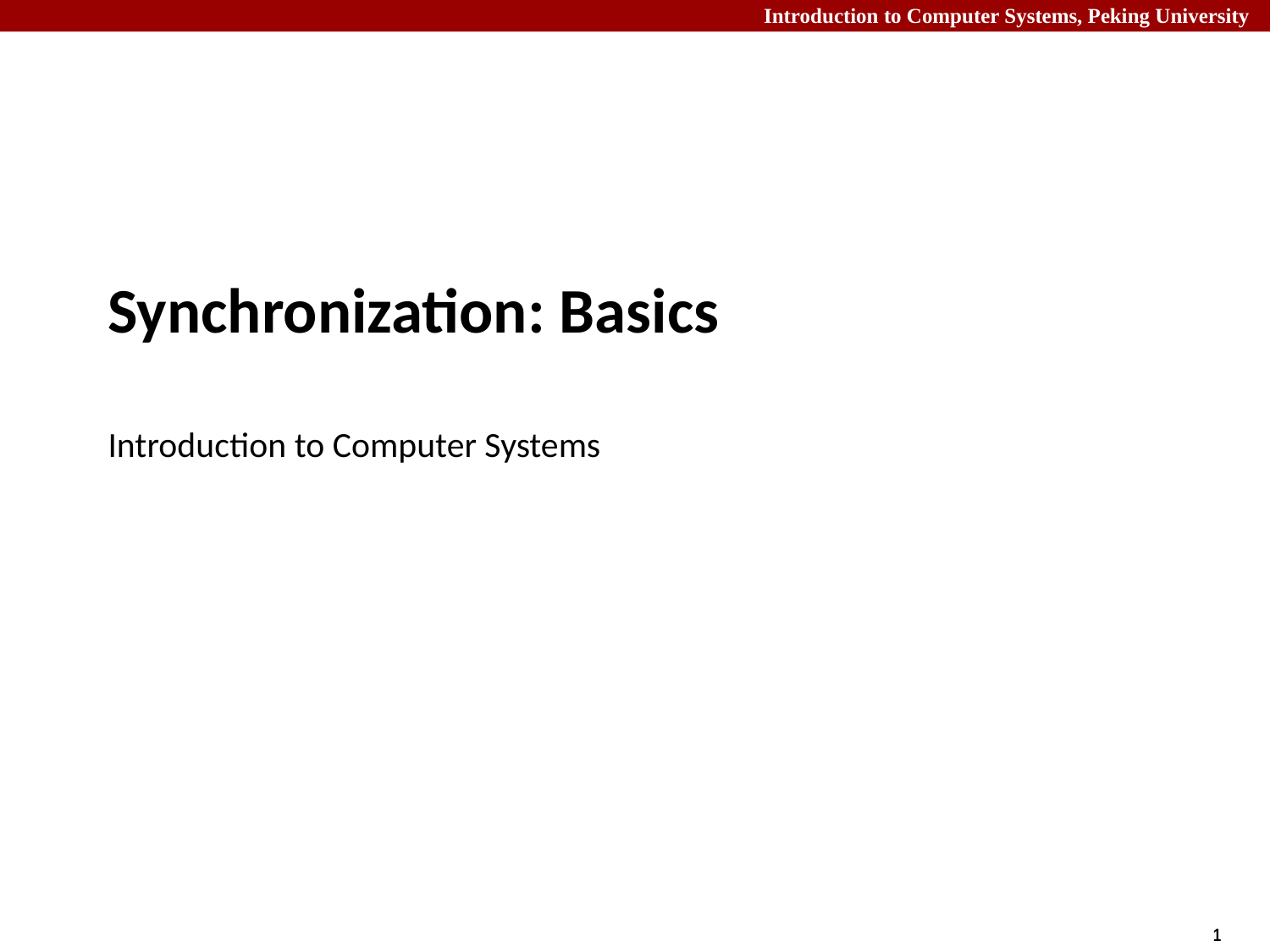

# Synchronization: Basics Introduction to Computer Systems